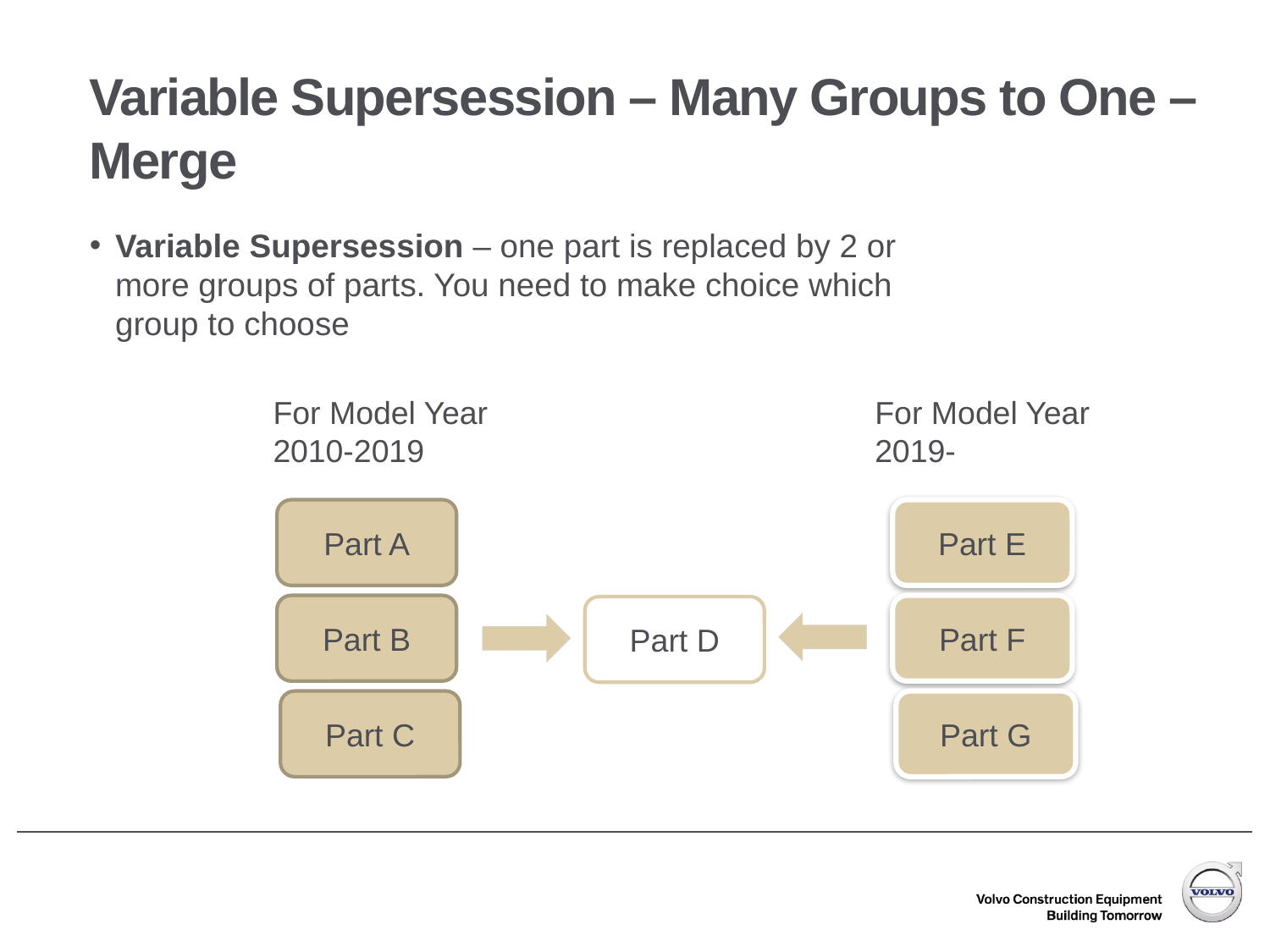

# Variable Supersession – Many Groups to One – Merge
Variable Supersession – one part is replaced by 2 or more groups of parts. You need to make choice which group to choose
For Model Year
2010-2019
For Model Year
2019-
Part A
Part E
Part B
Part F
Part D

Part C
Part G